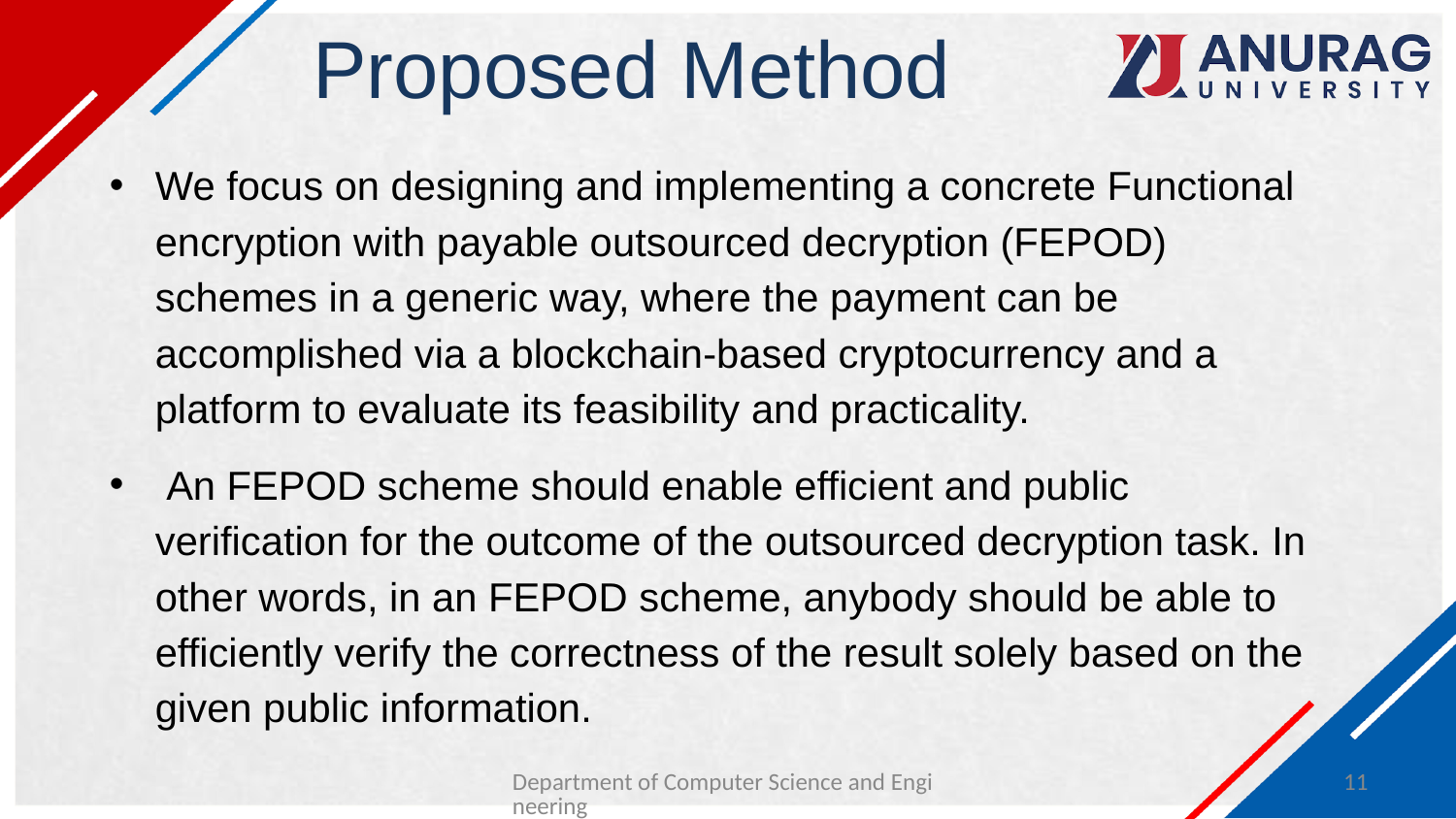

# Proposed Method
We focus on designing and implementing a concrete Functional encryption with payable outsourced decryption (FEPOD) schemes in a generic way, where the payment can be accomplished via a blockchain-based cryptocurrency and a platform to evaluate its feasibility and practicality.
 An FEPOD scheme should enable efficient and public verification for the outcome of the outsourced decryption task. In other words, in an FEPOD scheme, anybody should be able to efficiently verify the correctness of the result solely based on the given public information.

Department of Computer Science and Engineering
11